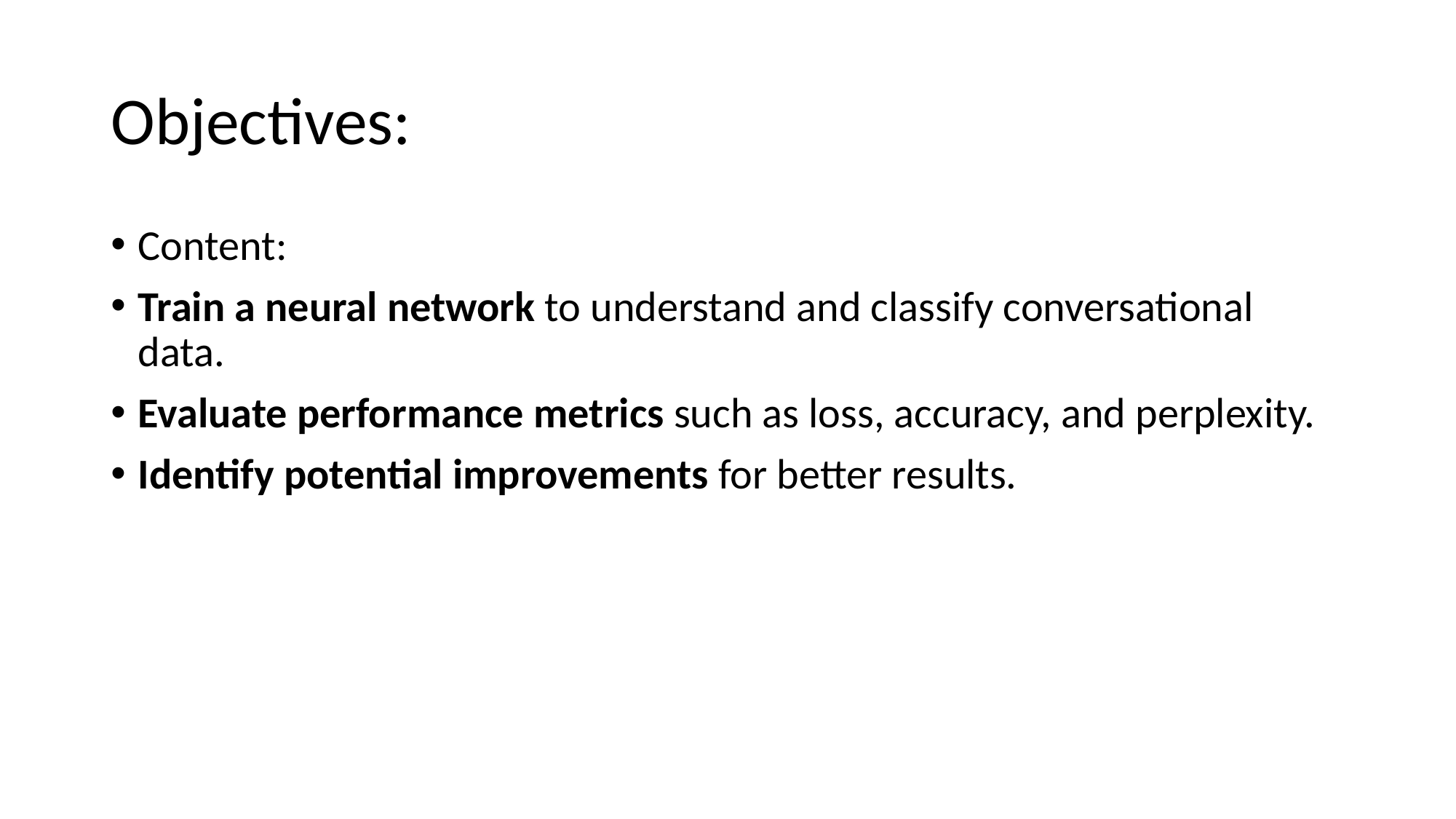

# Objectives:
Content:
Train a neural network to understand and classify conversational data.
Evaluate performance metrics such as loss, accuracy, and perplexity.
Identify potential improvements for better results.